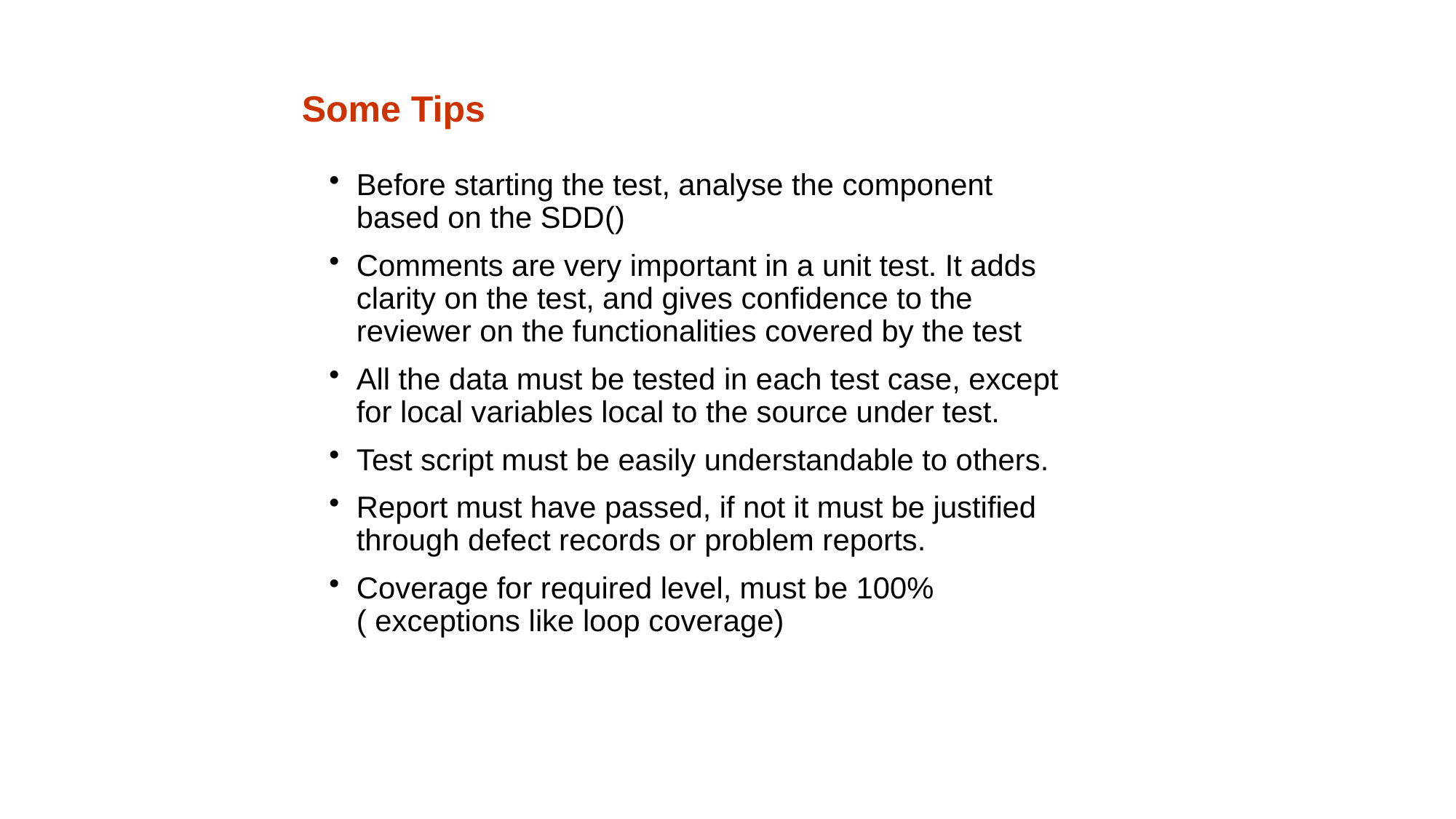

# Some Tips
Before starting the test, analyse the component based on the SDD()
Comments are very important in a unit test. It adds clarity on the test, and gives confidence to the reviewer on the functionalities covered by the test
All the data must be tested in each test case, except for local variables local to the source under test.
Test script must be easily understandable to others.
Report must have passed, if not it must be justified through defect records or problem reports.
Coverage for required level, must be 100%  ( exceptions like loop coverage)
46